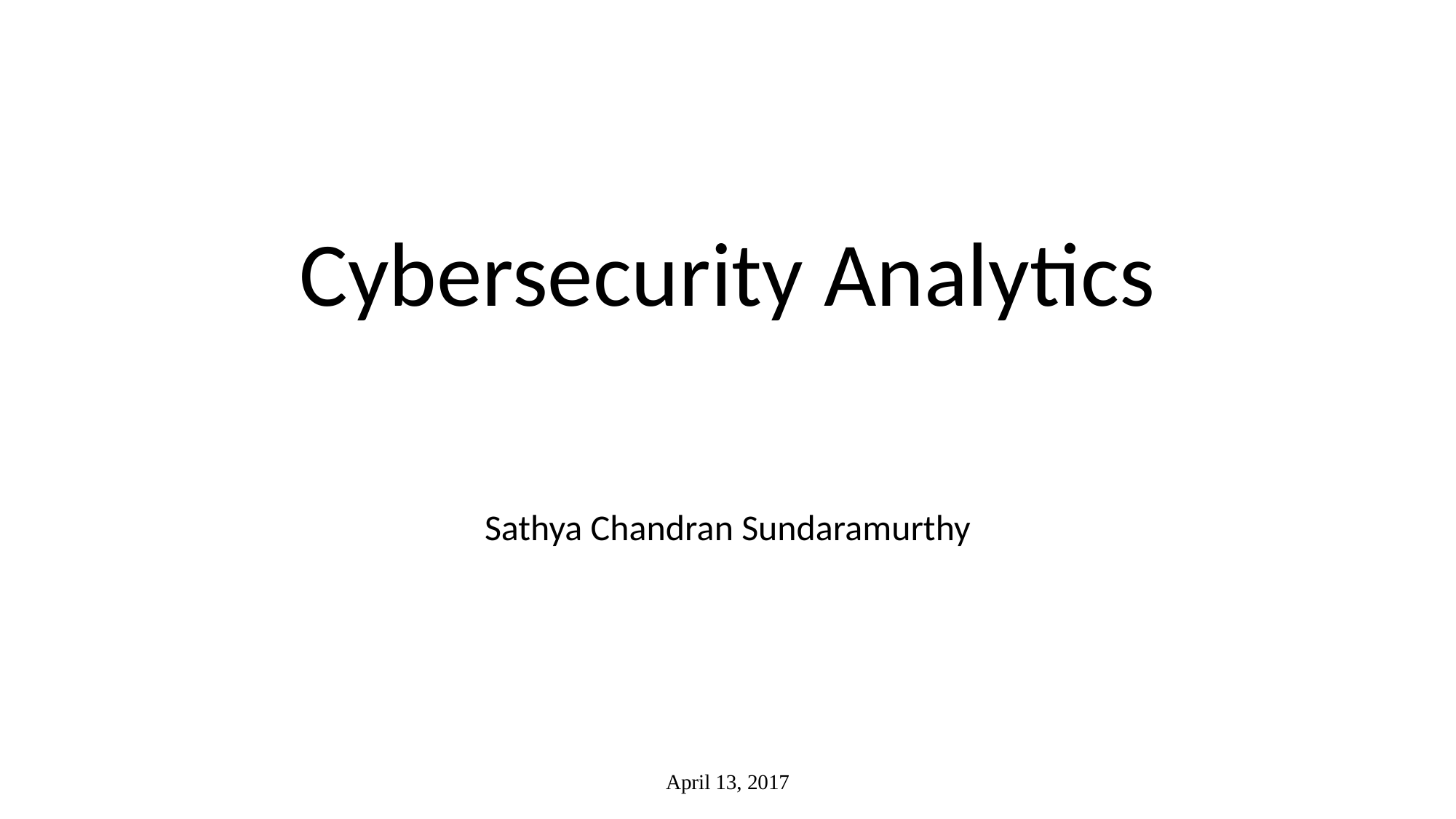

# Cybersecurity Analytics
Sathya Chandran Sundaramurthy
April 13, 2017